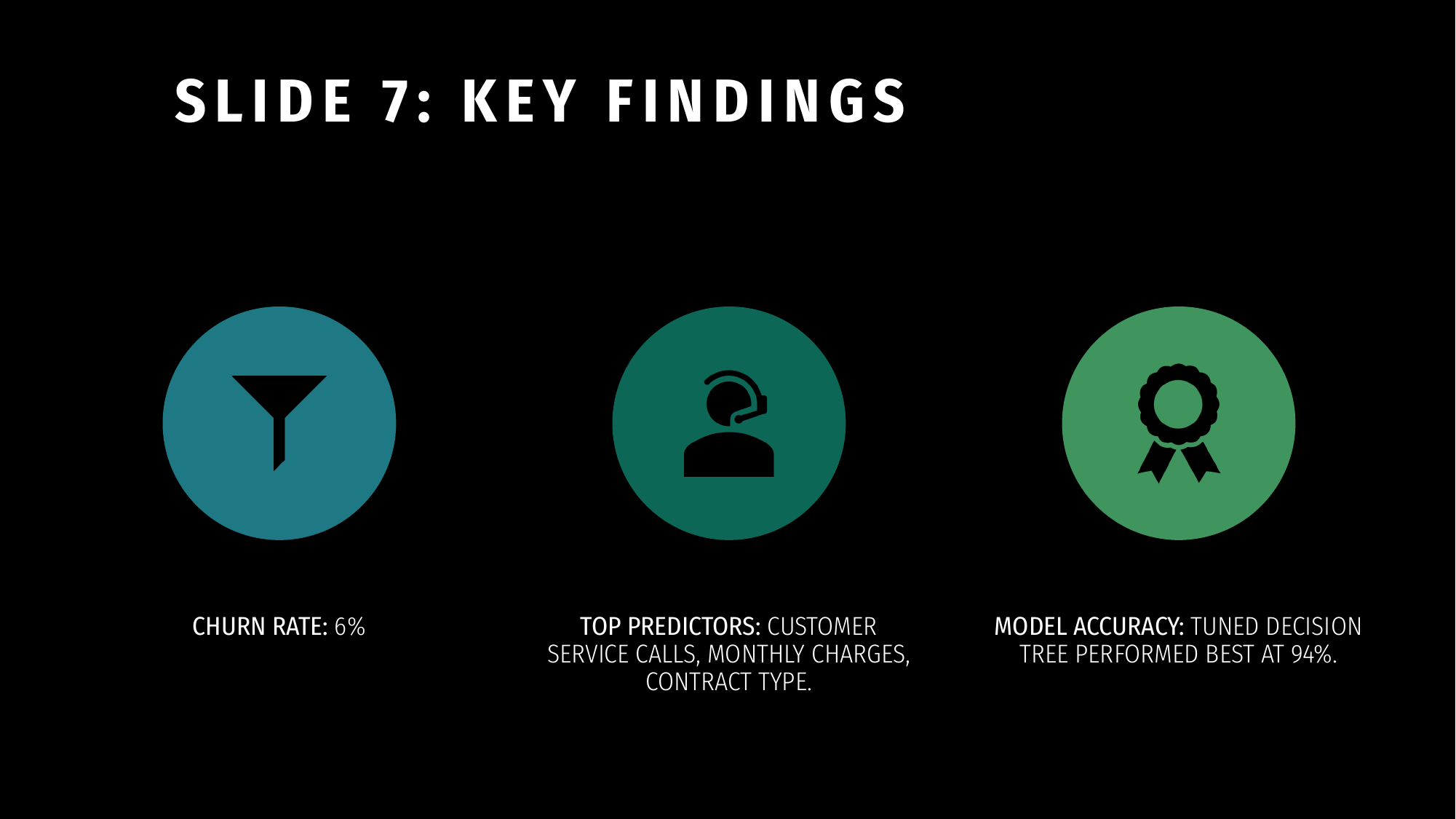

# Slide 7: Key Findings

Churn Rate: 6%
Top Predictors: Customer service calls, monthly charges, contract type.
Model Accuracy: Tuned Decision Tree performed best at 94%.